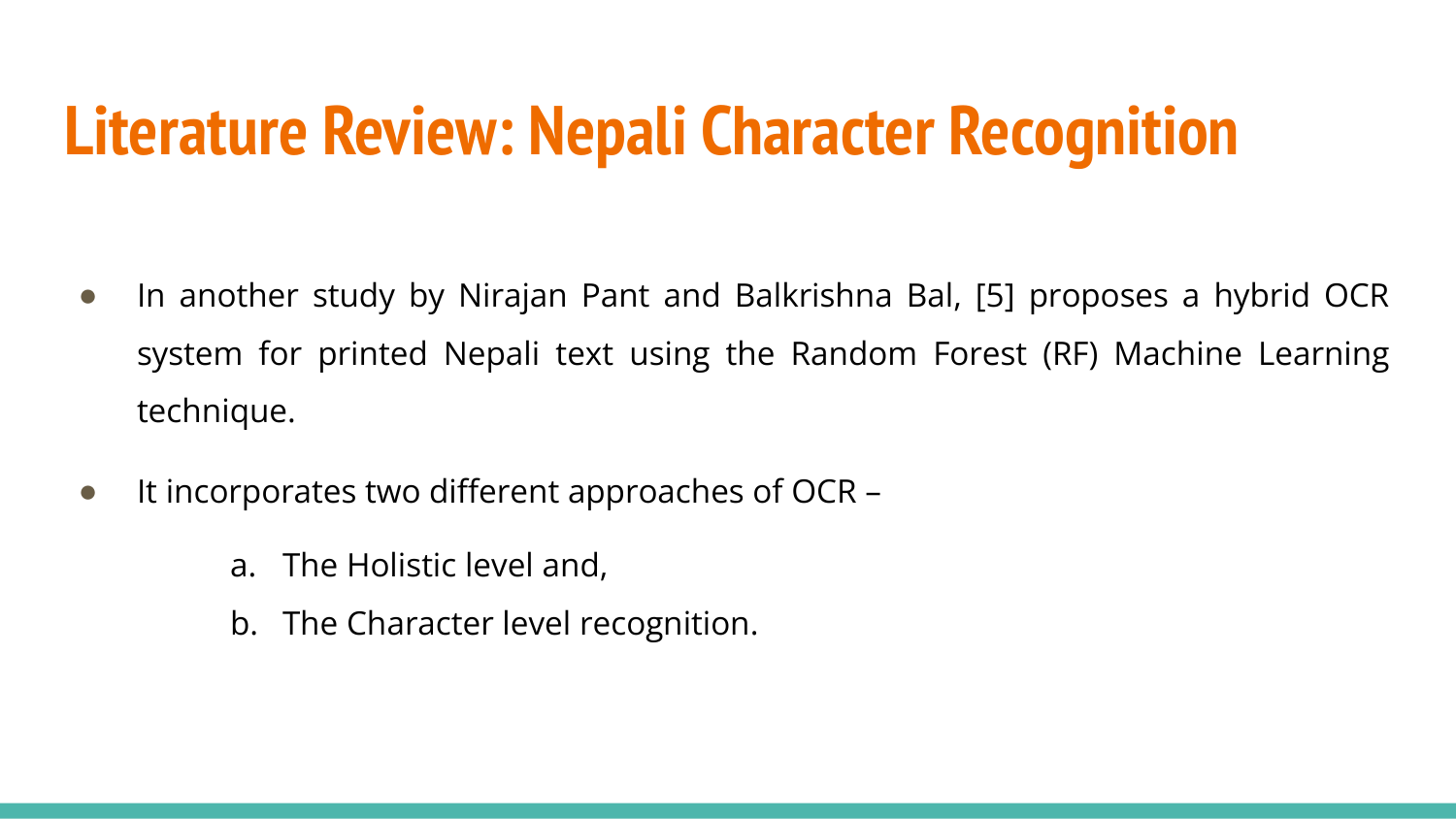

# Literature Review: Nepali Character Recognition

In another study by Nirajan Pant and Balkrishna Bal, [5] proposes a hybrid OCR system for printed Nepali text using the Random Forest (RF) Machine Learning technique.
It incorporates two different approaches of OCR –
The Holistic level and,
The Character level recognition.